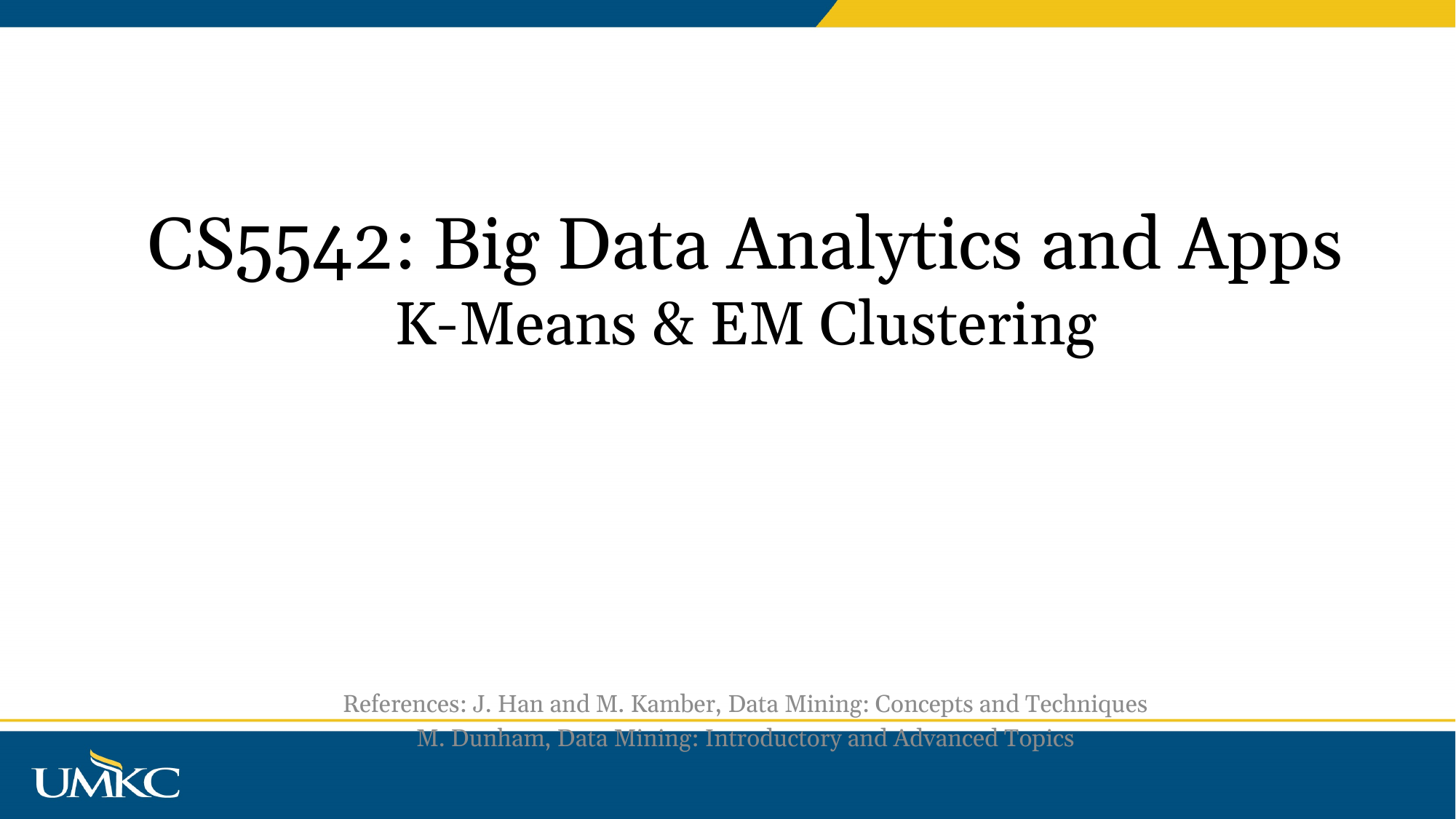

# CS5542: Big Data Analytics and Apps K-Means & EM Clustering
References: J. Han and M. Kamber, Data Mining: Concepts and Techniques
M. Dunham, Data Mining: Introductory and Advanced Topics